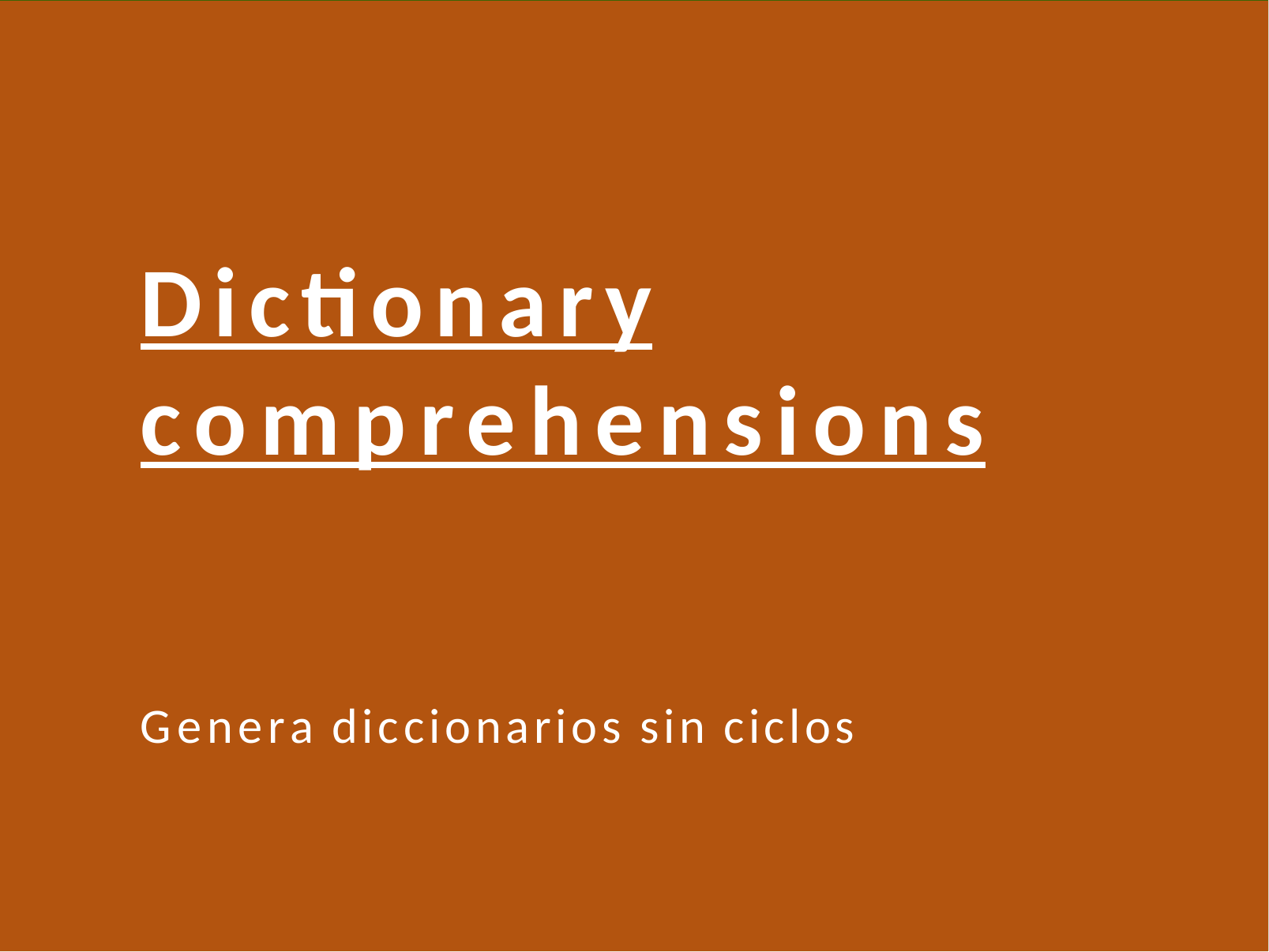

# Dictionary comprehensions
Genera diccionarios sin ciclos